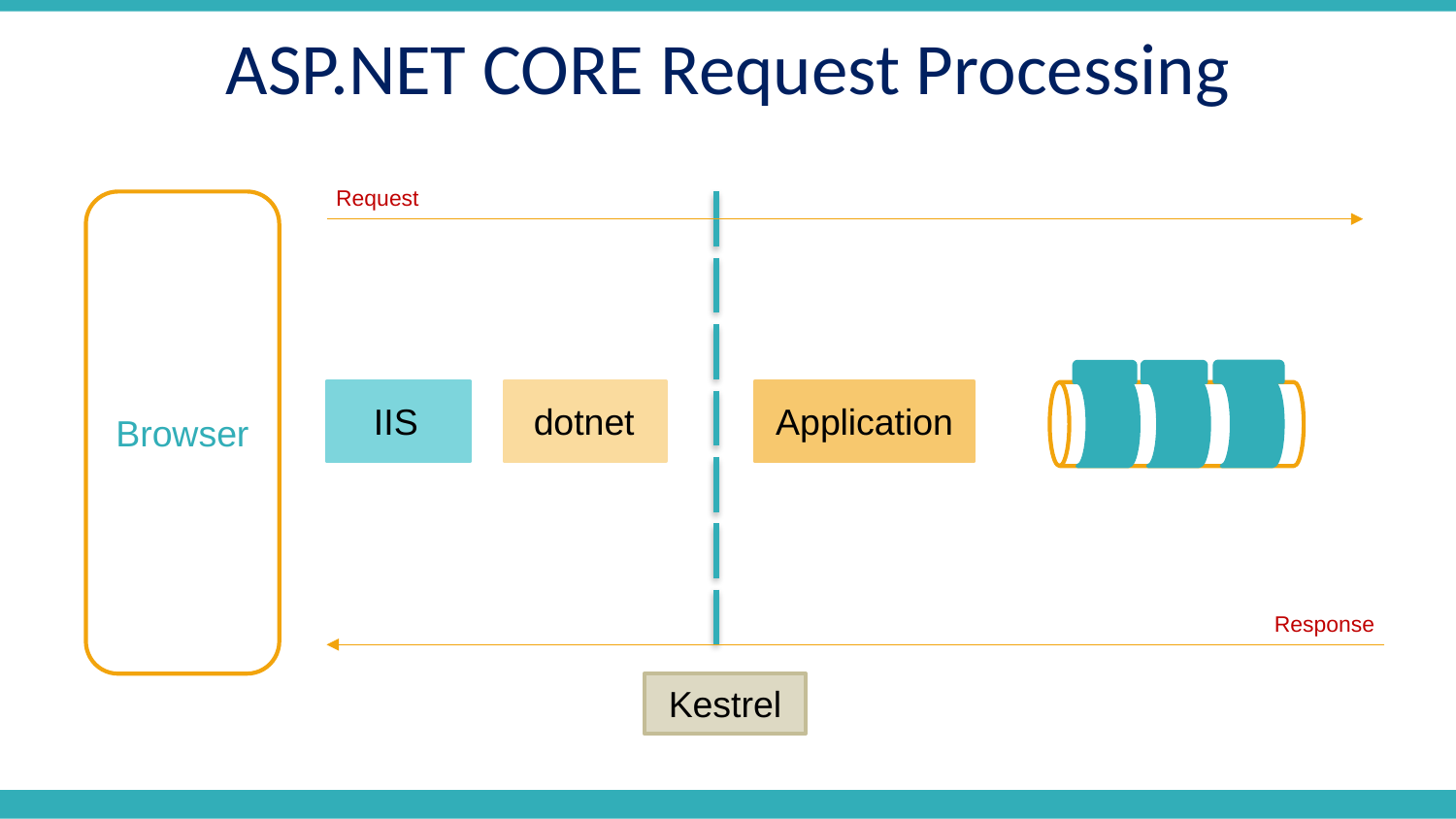

ASP.NET CORE Request Processing
Request
Browser

IIS
dotnet
Application
Response

Kestrel